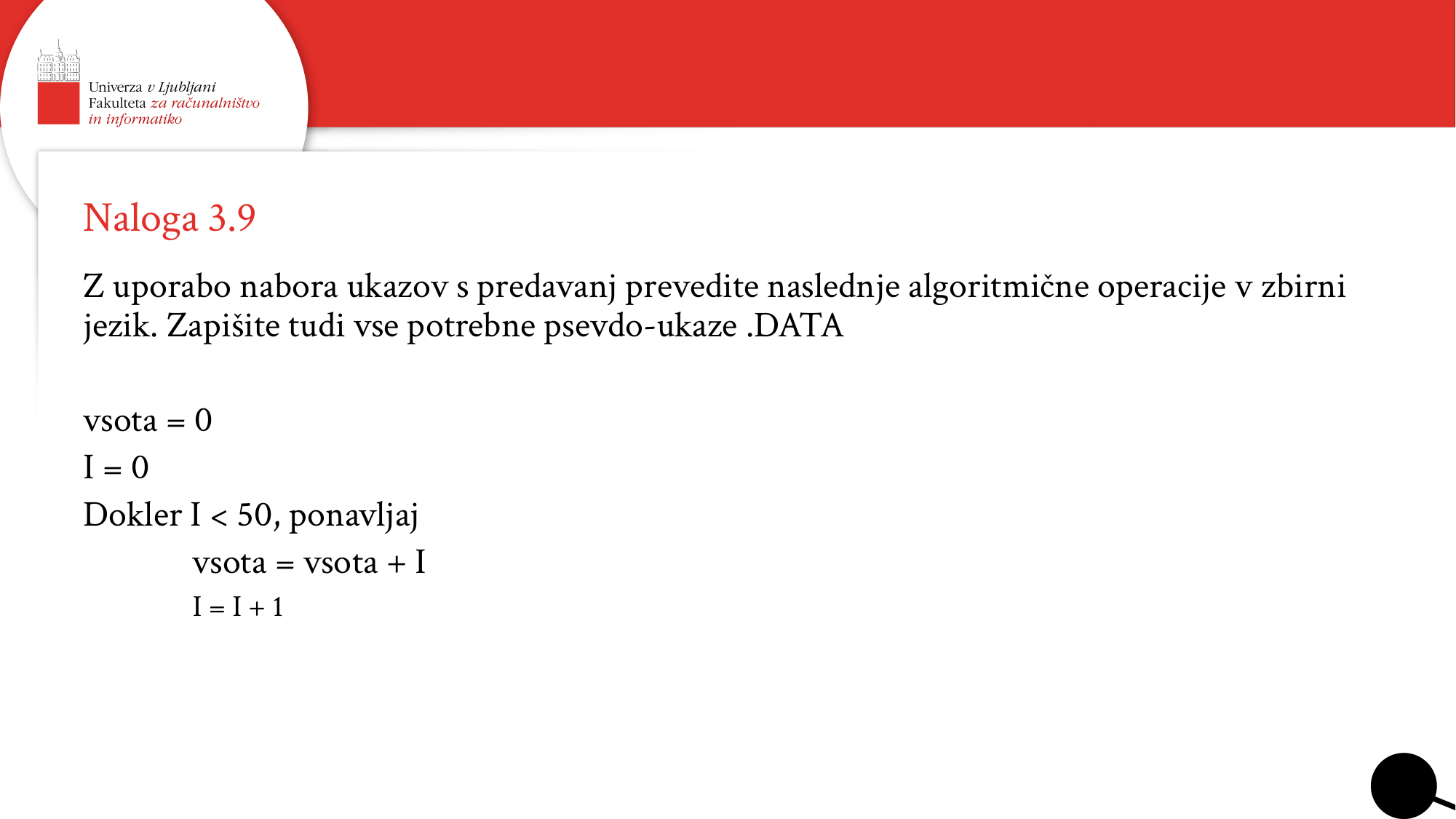

# Naloga 3.9
Z uporabo nabora ukazov s predavanj prevedite naslednje algoritmične operacije v zbirni jezik. Zapišite tudi vse potrebne psevdo-ukaze .DATA

vsota = 0
I = 0
Dokler I < 50, ponavljaj
	vsota = vsota + I
	I = I + 1